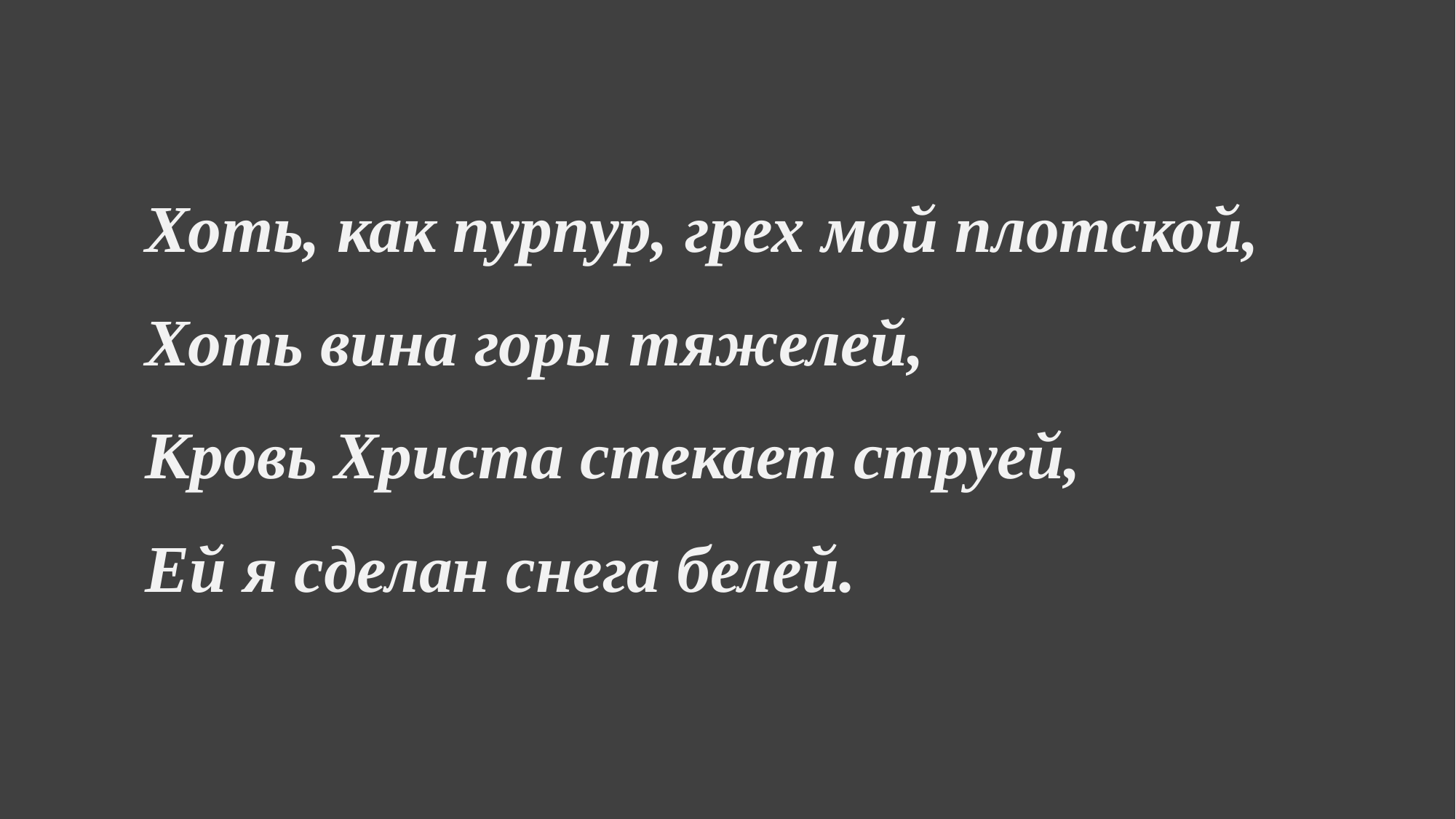

Хоть, как пурпур, грех мой плотской,
Хоть вина горы тяжелей,
Кровь Христа стекает струей,
Ей я сделан снега белей.